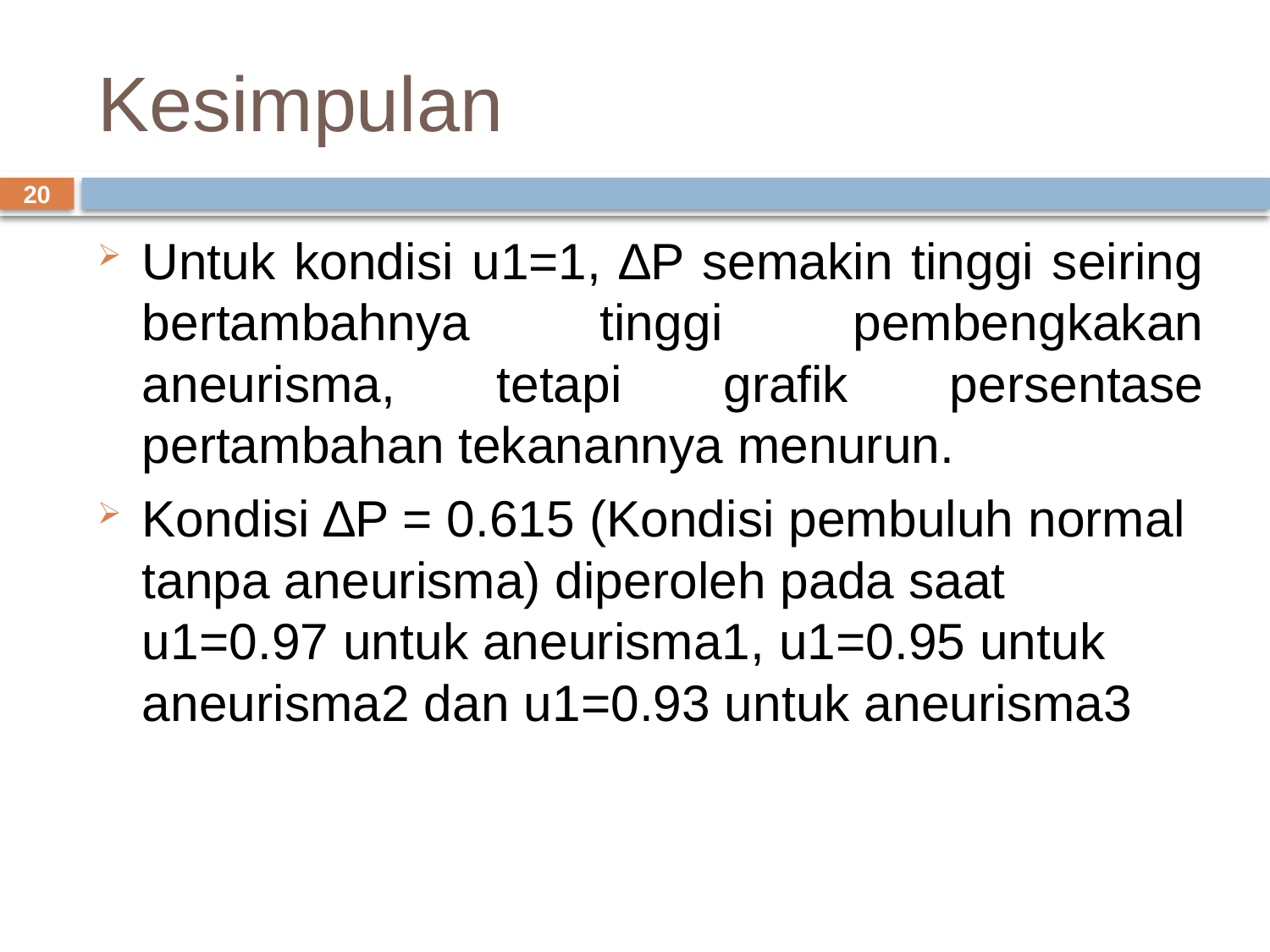

# Kesimpulan
20
Untuk kondisi u1=1, ∆P semakin tinggi seiring bertambahnya tinggi pembengkakan aneurisma, tetapi grafik persentase pertambahan tekanannya menurun.
Kondisi ∆P = 0.615 (Kondisi pembuluh normal tanpa aneurisma) diperoleh pada saat u1=0.97 untuk aneurisma1, u1=0.95 untuk aneurisma2 dan u1=0.93 untuk aneurisma3